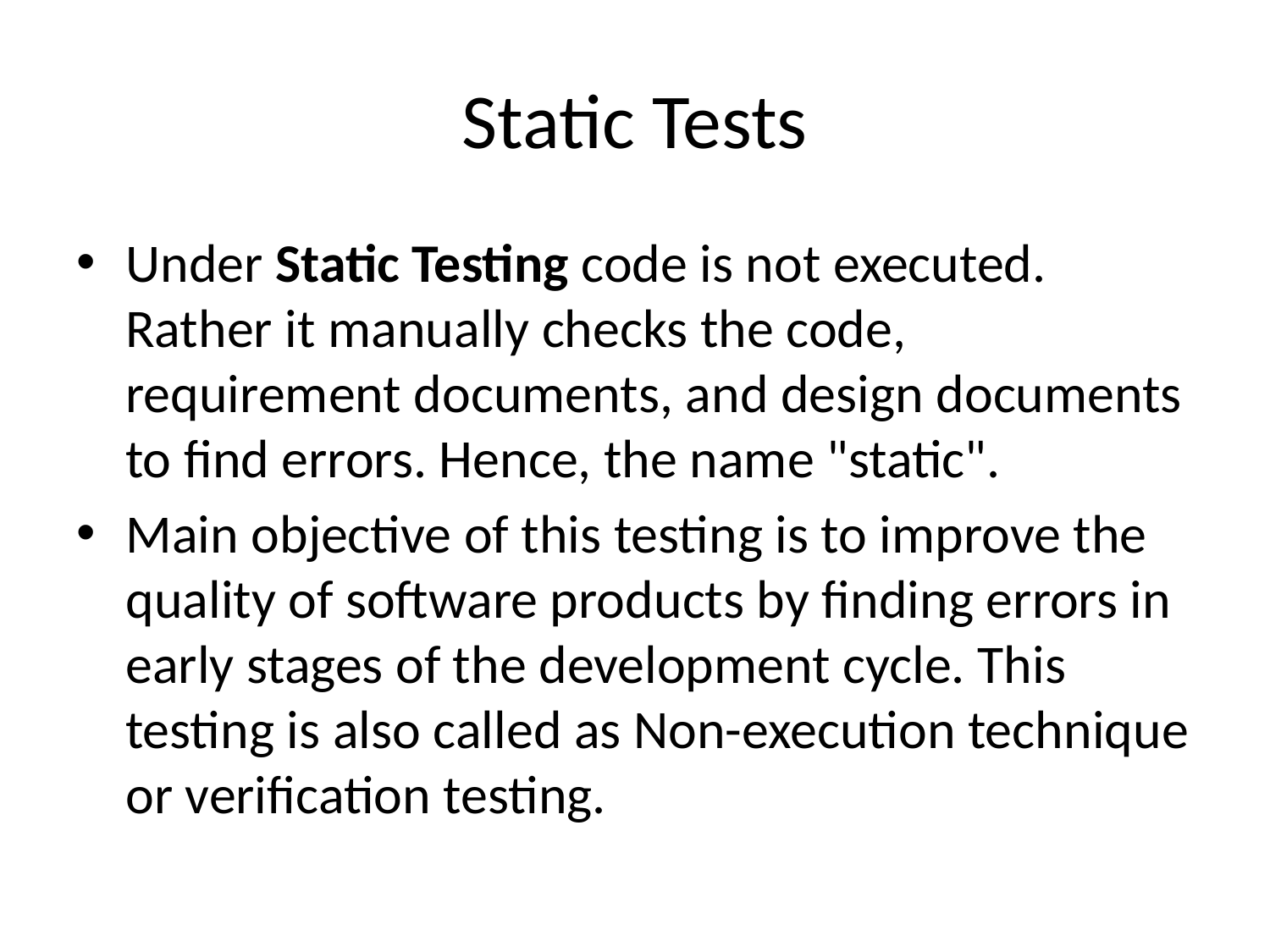

# Static Tests
Under Static Testing code is not executed. Rather it manually checks the code, requirement documents, and design documents to find errors. Hence, the name "static".
Main objective of this testing is to improve the quality of software products by finding errors in early stages of the development cycle. This testing is also called as Non-execution technique or verification testing.